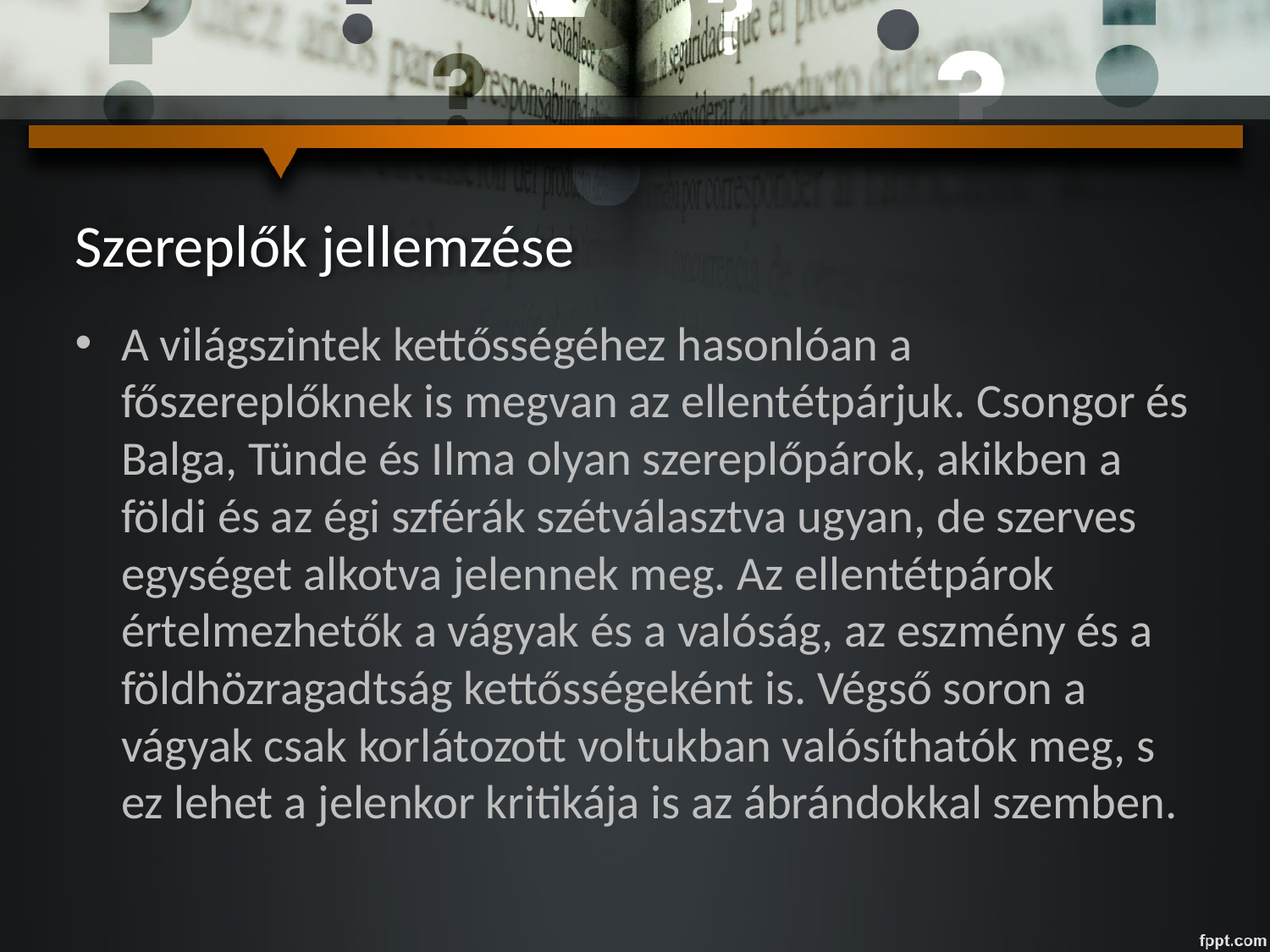

# Szereplők jellemzése
A világszintek kettősségéhez hasonlóan a főszereplőknek is megvan az ellentétpárjuk. Csongor és Balga, Tünde és Ilma olyan szereplőpárok, akikben a földi és az égi szférák szétválasztva ugyan, de szerves egységet alkotva jelennek meg. Az ellentétpárok értelmezhetők a vágyak és a valóság, az eszmény és a földhözragadtság kettősségeként is. Végső soron a vágyak csak korlátozott voltukban valósíthatók meg, s ez lehet a jelenkor kritikája is az ábrándokkal szemben.